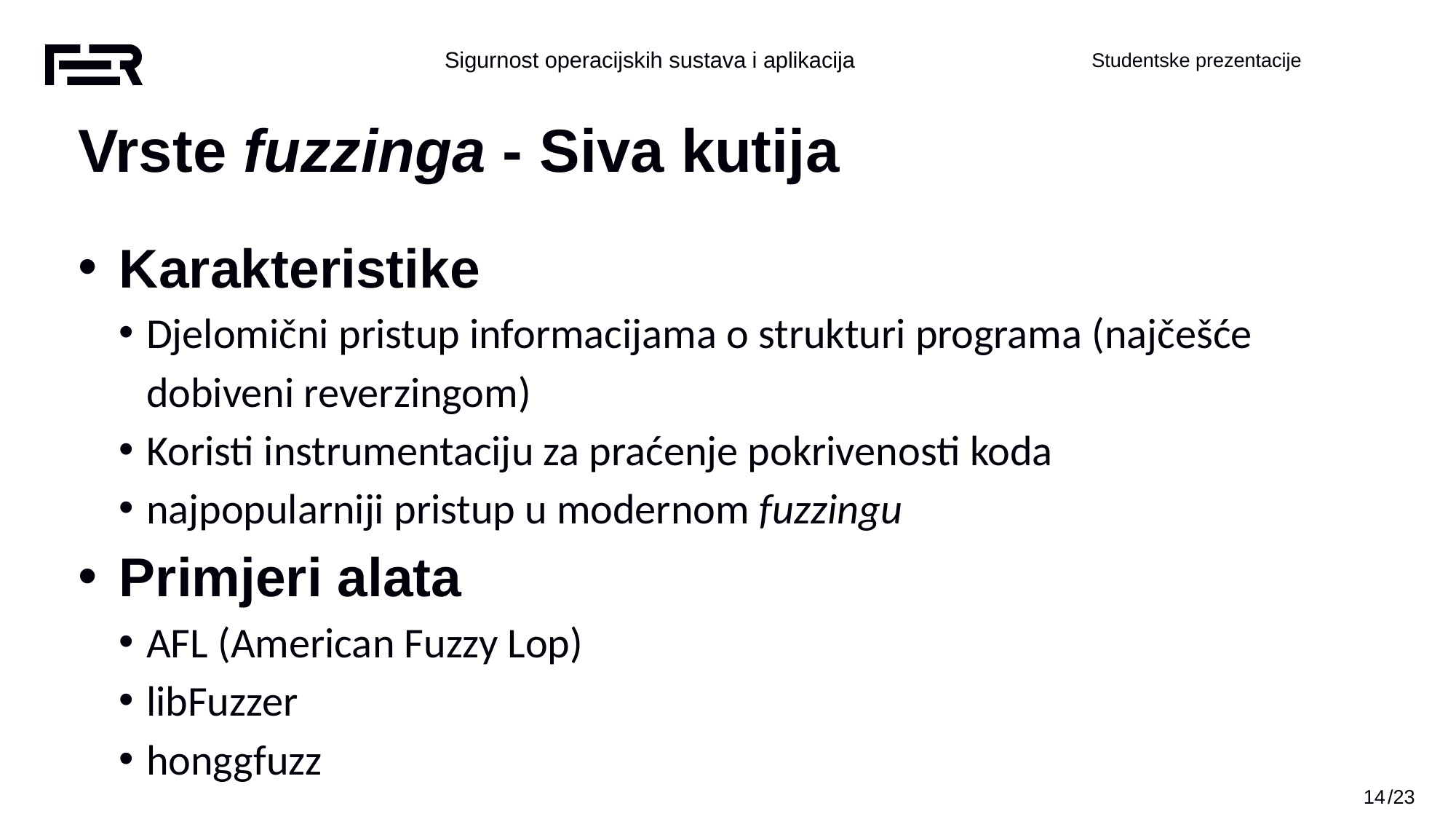

Vrste fuzzinga - Siva kutija
Karakteristike
Djelomični pristup informacijama o strukturi programa (najčešće dobiveni reverzingom)
Koristi instrumentaciju za praćenje pokrivenosti koda
najpopularniji pristup u modernom fuzzingu
Primjeri alata
AFL (American Fuzzy Lop)
libFuzzer
honggfuzz
14
/23